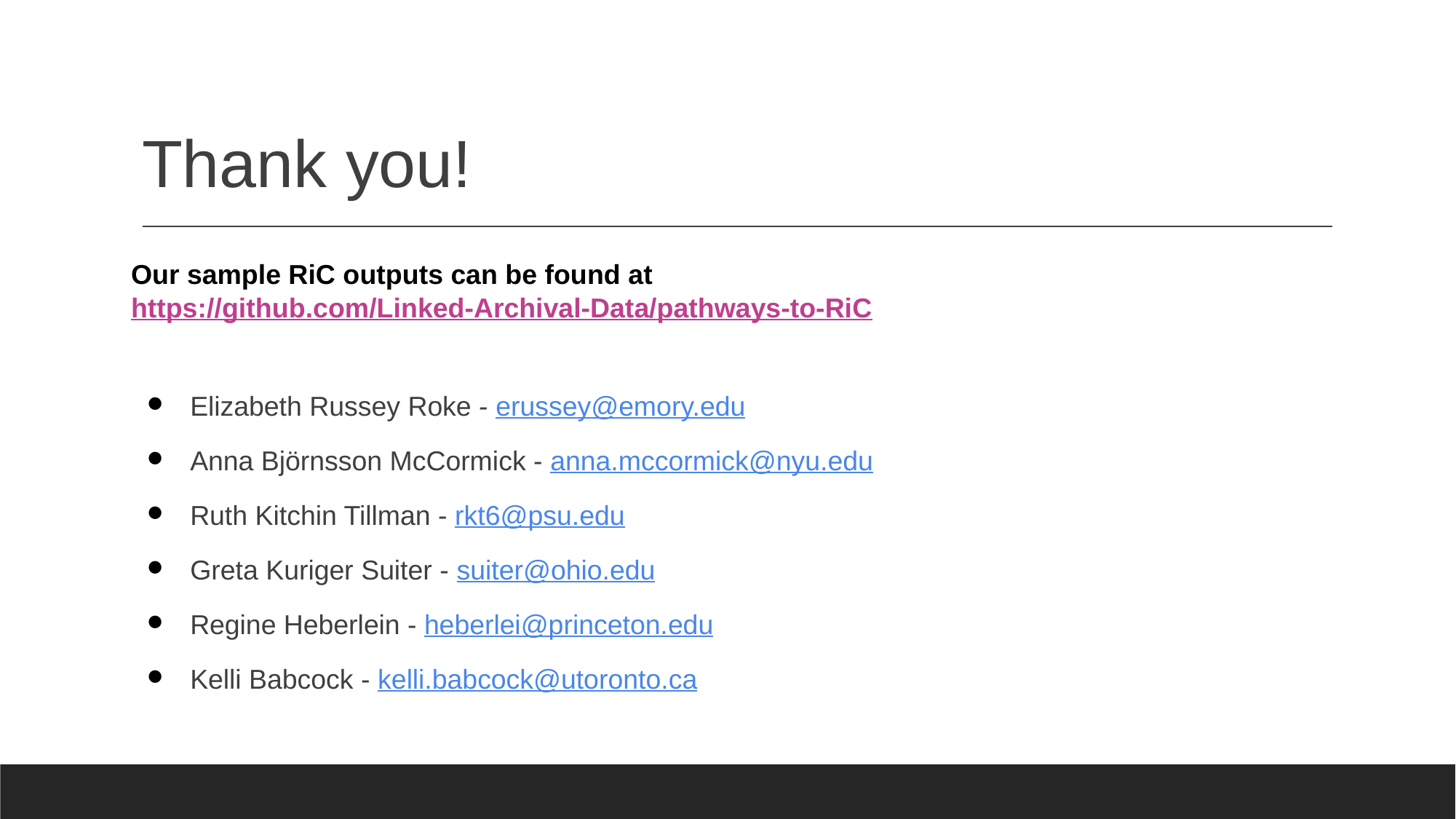

# Thank you!
Our sample RiC outputs can be found at https://github.com/Linked-Archival-Data/pathways-to-RiC

Elizabeth Russey Roke - erussey@emory.edu
Anna Björnsson McCormick - anna.mccormick@nyu.edu
Ruth Kitchin Tillman - rkt6@psu.edu
Greta Kuriger Suiter - suiter@ohio.edu
Regine Heberlein - heberlei@princeton.edu
Kelli Babcock - kelli.babcock@utoronto.ca